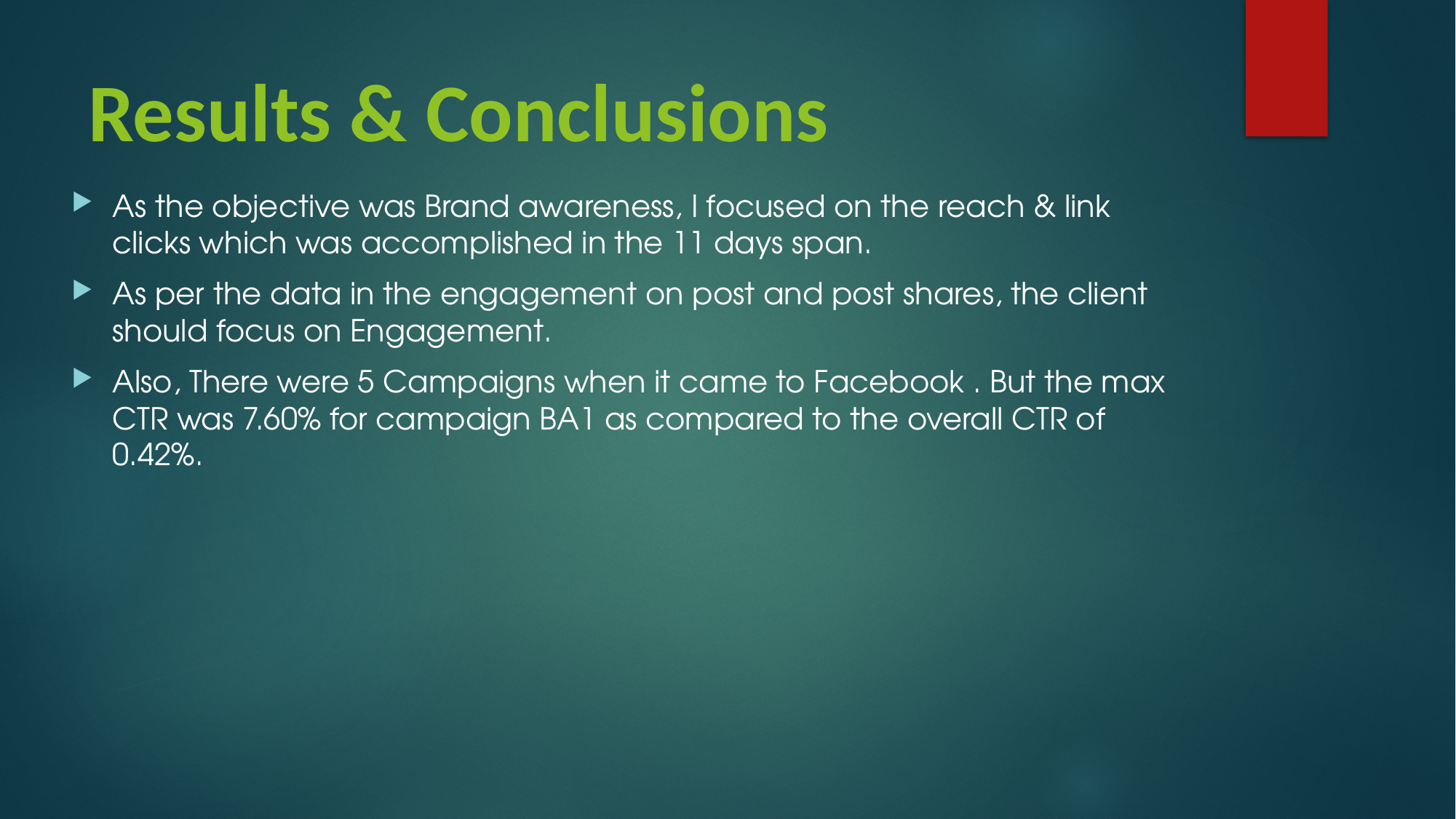

# Results & Conclusions
As the objective was Brand awareness, I focused on the reach & link clicks which was accomplished in the 11 days span.
As per the data in the engagement on post and post shares, the client should focus on Engagement.
Also, There were 5 Campaigns when it came to Facebook . But the max CTR was 7.60% for campaign BA1 as compared to the overall CTR of 0.42%.